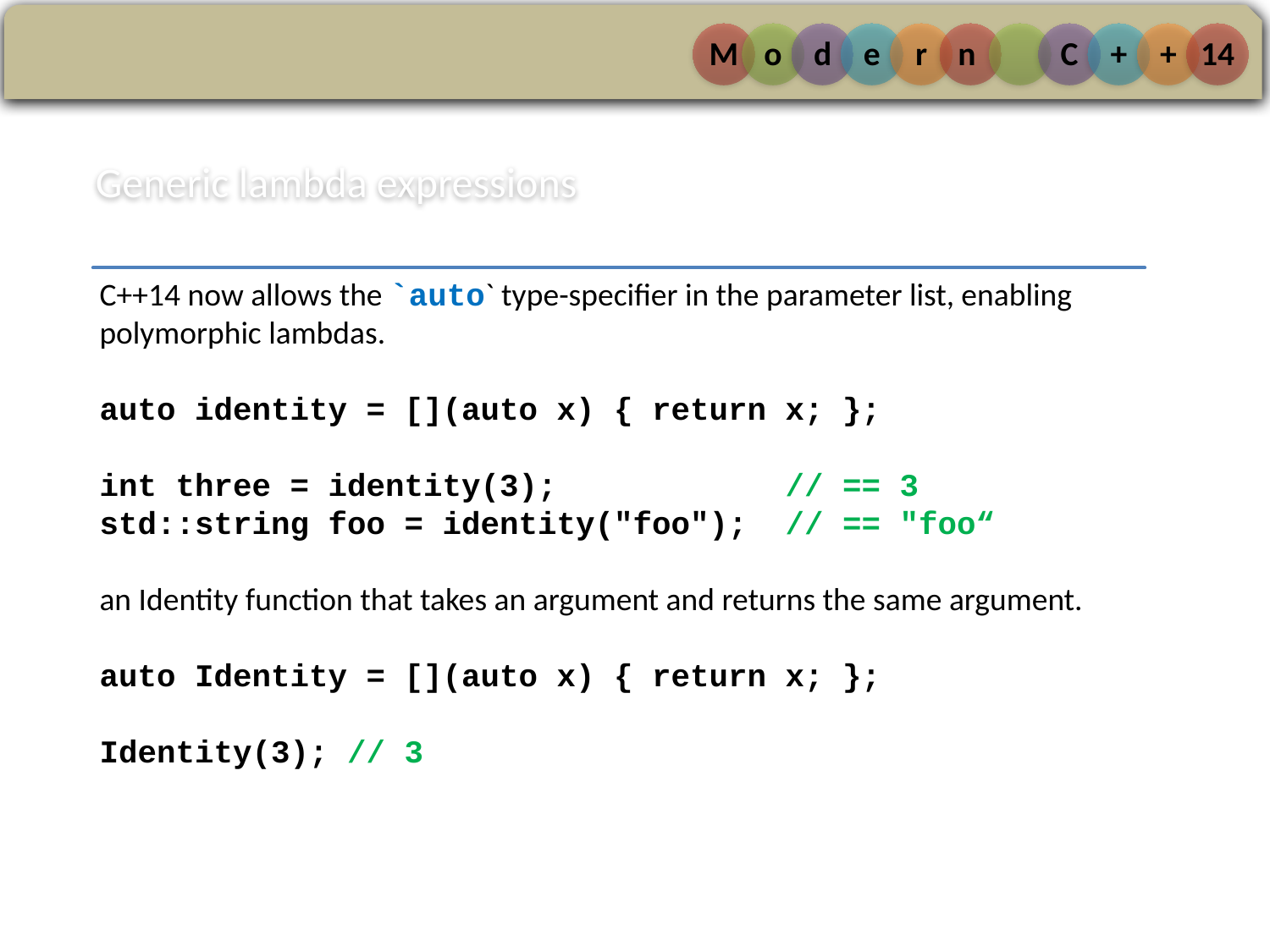

M

o

d

e

r

n

C

+

+

14
Generic lambda expressions
C++14 now allows the `auto` type-specifier in the parameter list, enabling polymorphic lambdas.

auto identity = [](auto x) { return x; };

int three = identity(3);            // == 3
std::string foo = identity("foo");  // == "foo“

an Identity function that takes an argument and returns the same argument.
auto Identity = [](auto x) { return x; };

Identity(3); // 3